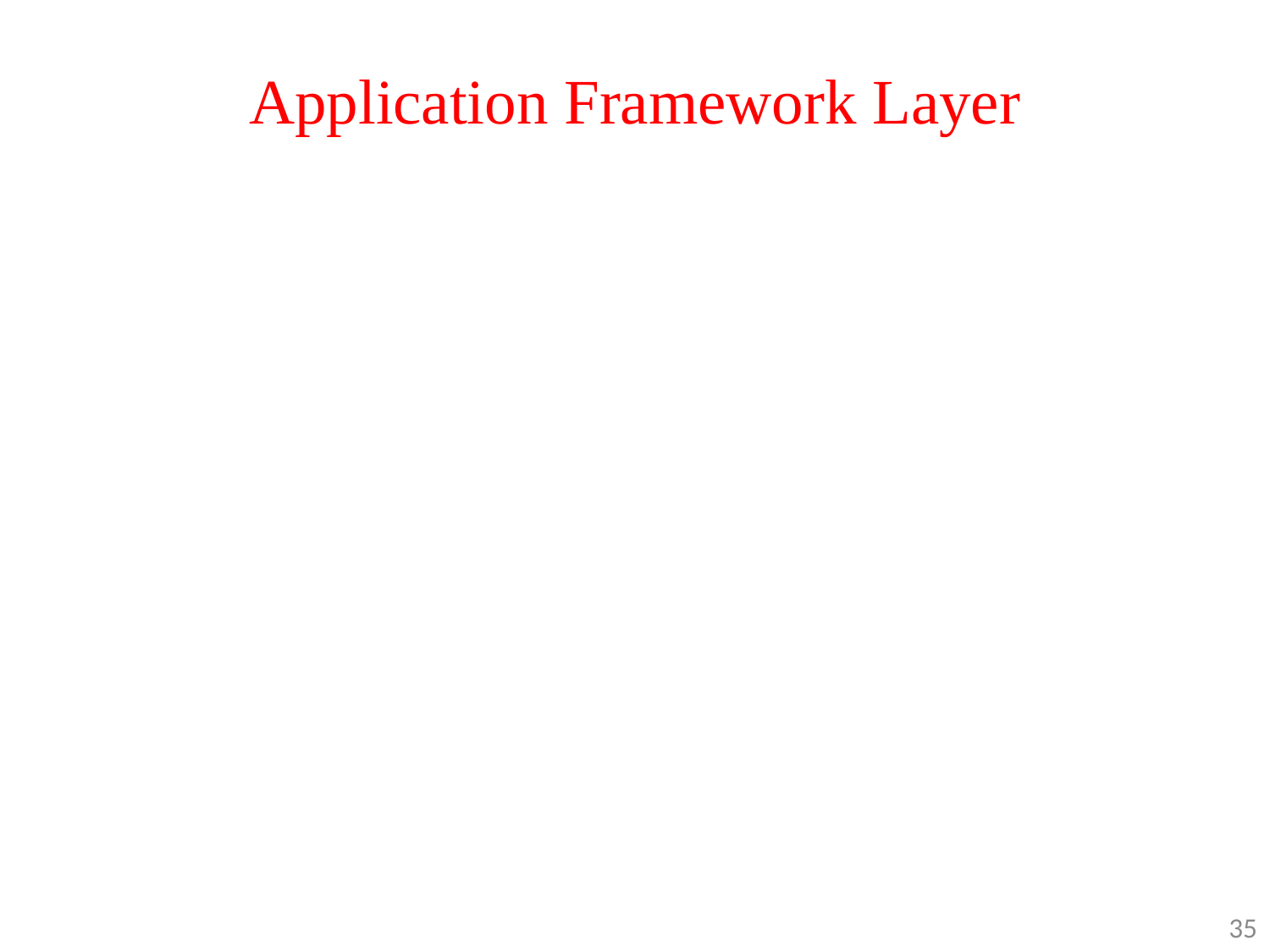

# Application Framework Layer
Simplify the reuse of components
Applications can publish their capabilities and any other application may then make use of those capabilities
Applications is a set of services
Views system, content providers, resources managers such as
Activity Manager, manages the lifecycle of applications and provides a common navigation backstack
Notification Manager, enables all applications to display custom alerts in the status bar
Resource Manager, providing access to non-code resources such as localized strings, graphics, and layout files
Views, used to build an application, including lists, grids, text boxes, buttons, and even an embeddable web browser

35